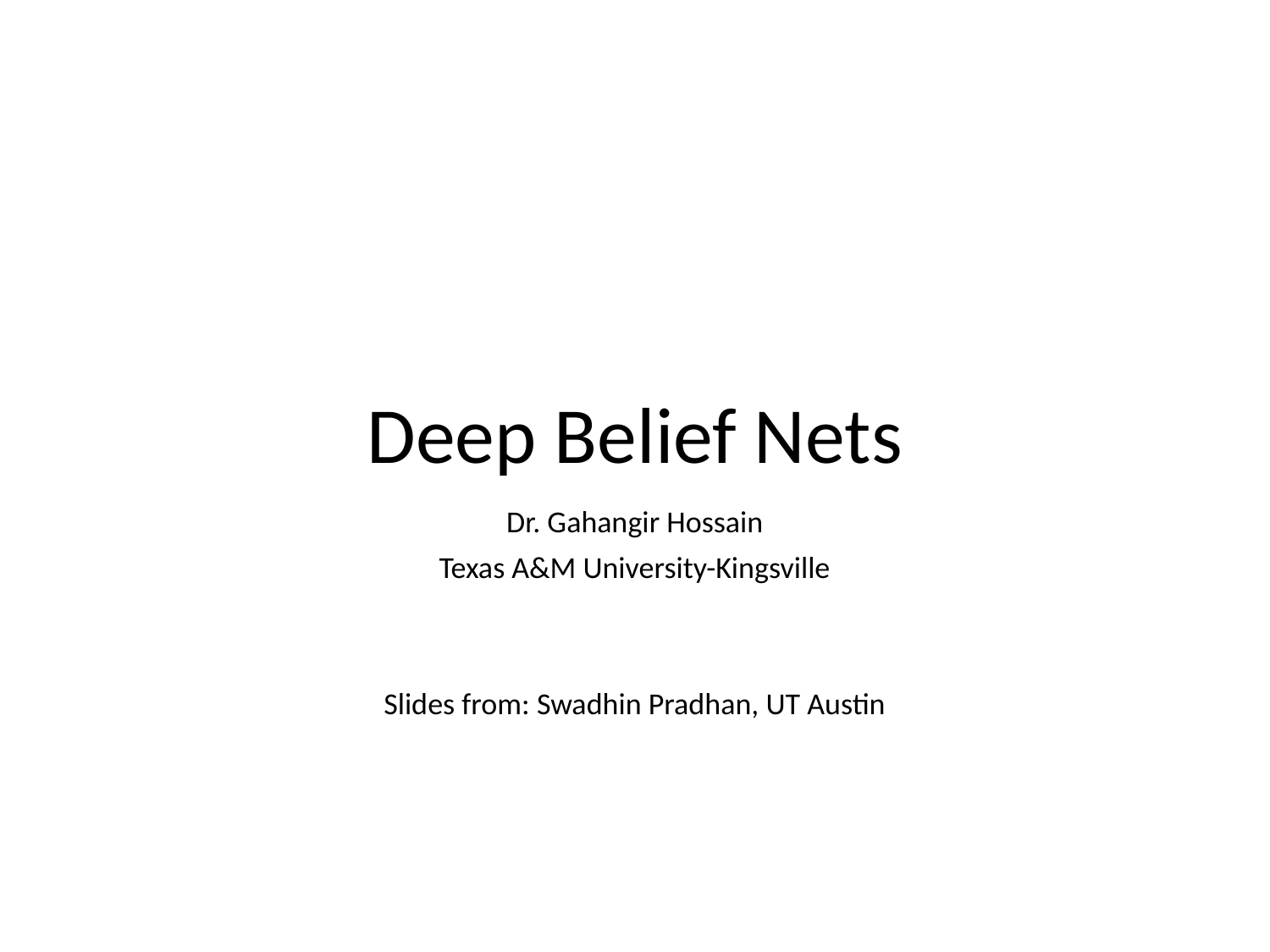

# Deep Belief Nets
Dr. Gahangir Hossain
Texas A&M University-Kingsville

Slides from: Swadhin Pradhan, UT Austin